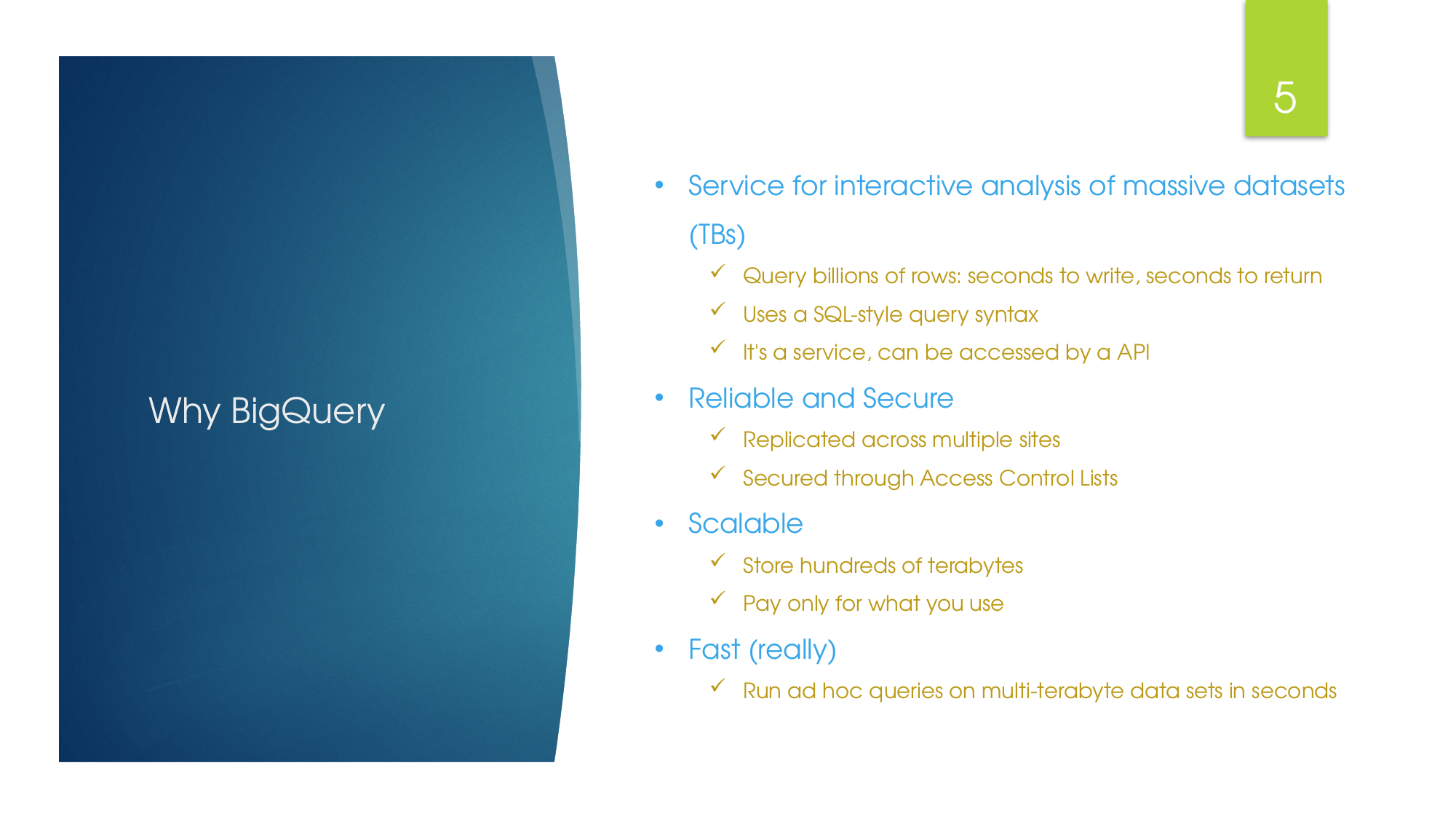

5
Service for interactive analysis of massive datasets (TBs)
Query billions of rows: seconds to write, seconds to return
Uses a SQL-style query syntax
It's a service, can be accessed by a API
Reliable and Secure
Replicated across multiple sites
Secured through Access Control Lists
Scalable
Store hundreds of terabytes
Pay only for what you use
Fast (really)
Run ad hoc queries on multi-terabyte data sets in seconds
# Why BigQuery